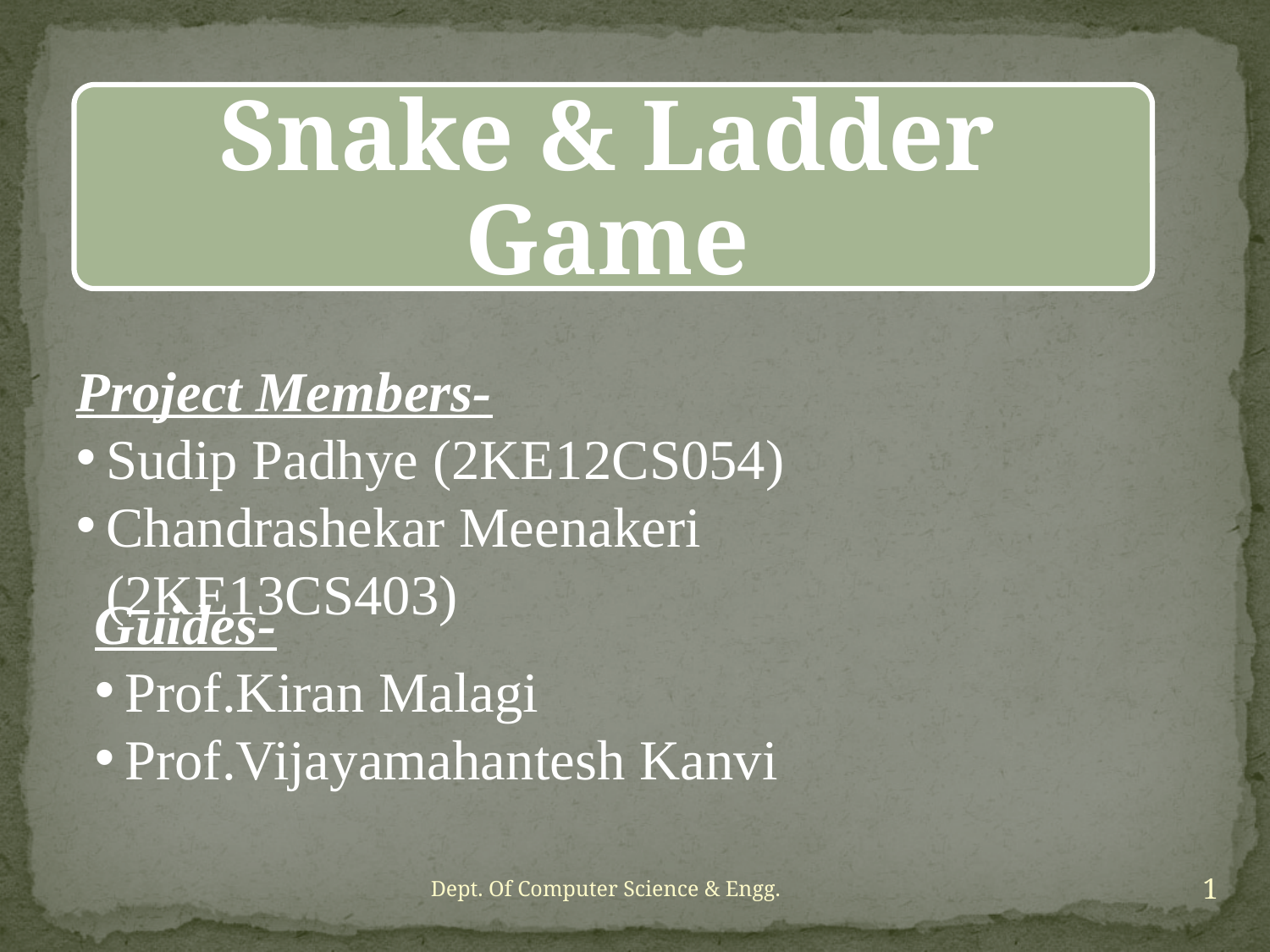

Snake & Ladder Game
Project Members-
Sudip Padhye (2KE12CS054)
Chandrashekar Meenakeri (2KE13CS403)
Guides-
Prof.Kiran Malagi
Prof.Vijayamahantesh Kanvi
1
Dept. Of Computer Science & Engg.